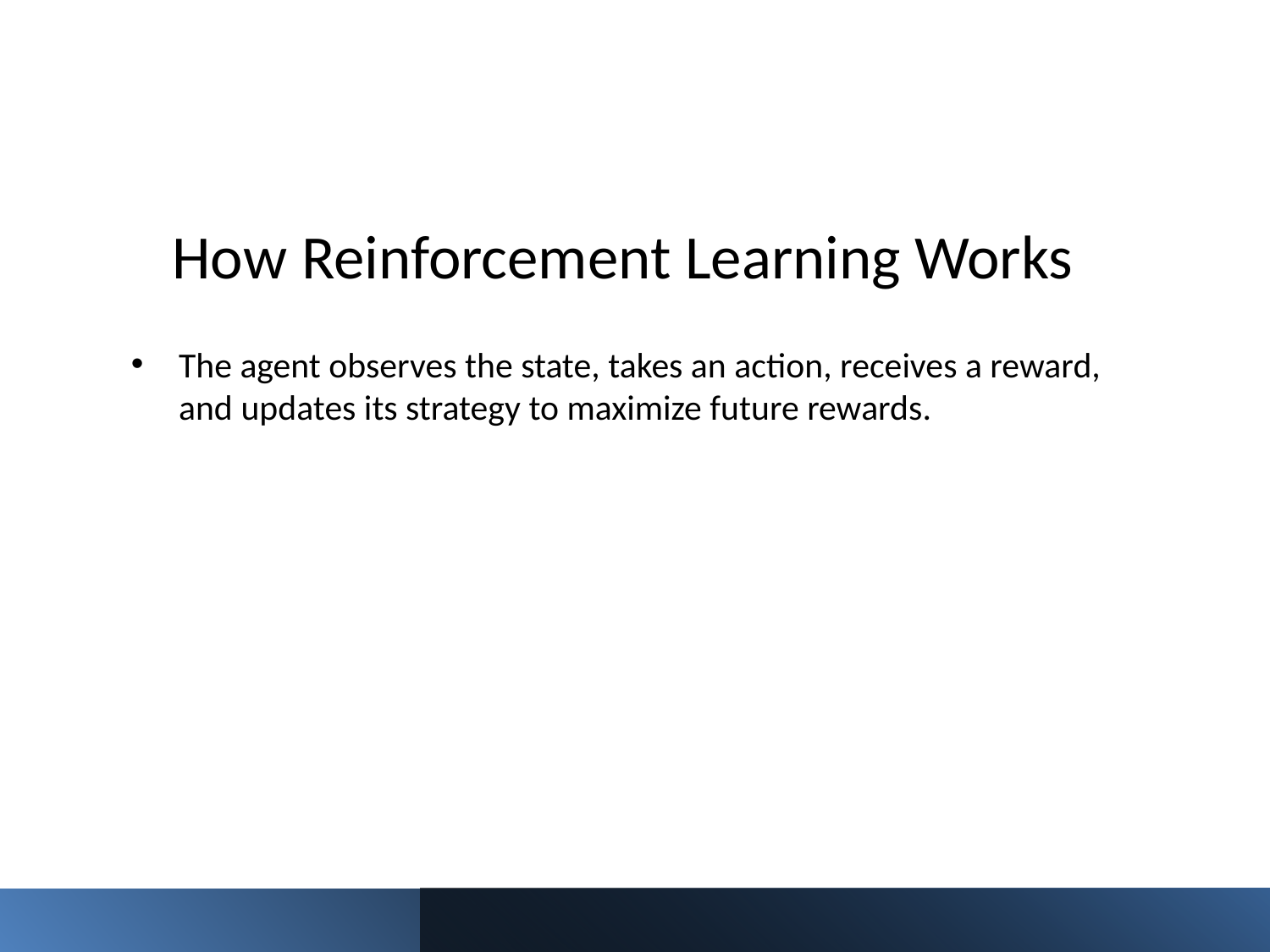

# How Reinforcement Learning Works
The agent observes the state, takes an action, receives a reward, and updates its strategy to maximize future rewards.